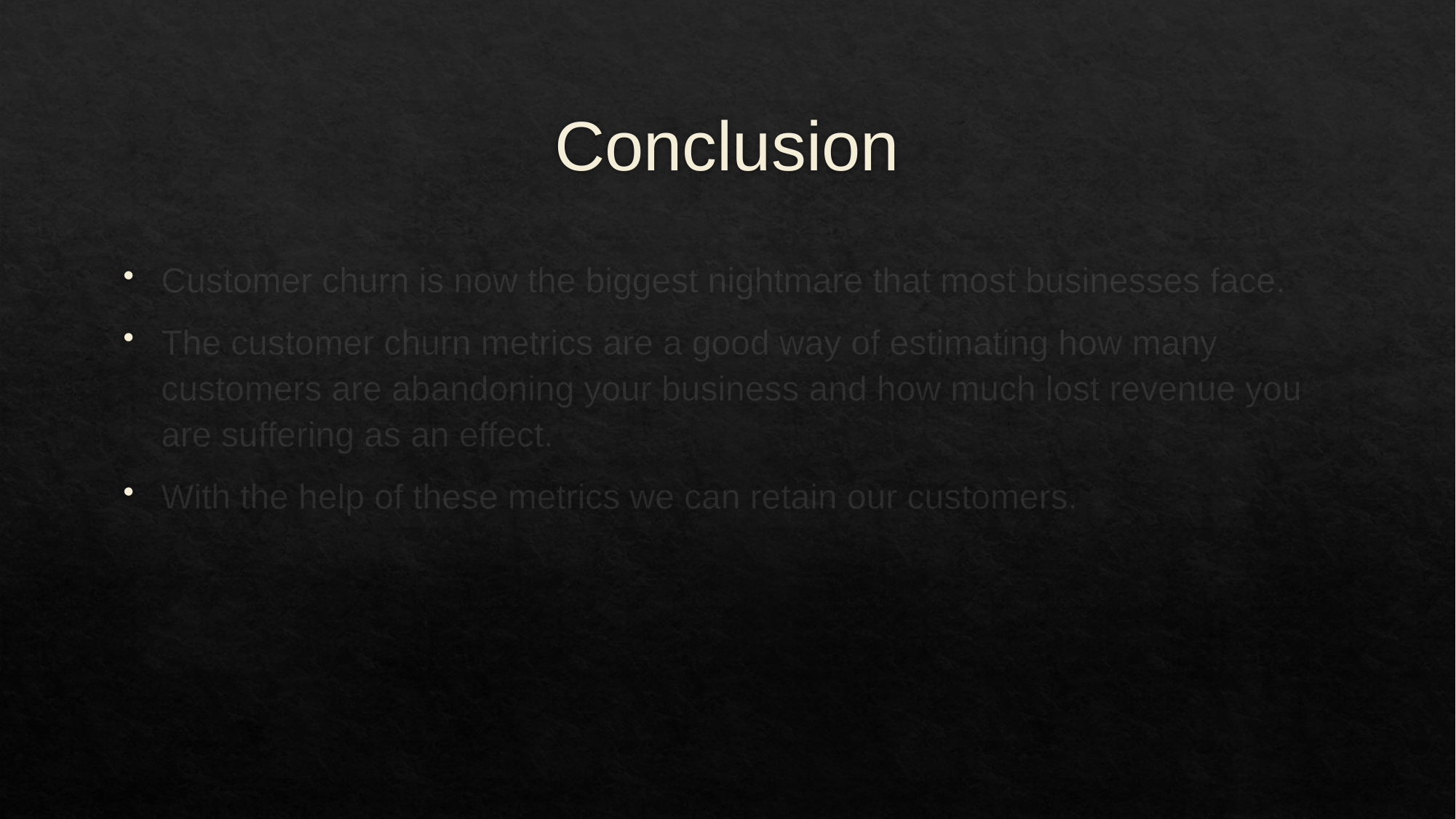

# Conclusion
Customer churn is now the biggest nightmare that most businesses face.
The customer churn metrics are a good way of estimating how many customers are abandoning your business and how much lost revenue you are suffering as an effect.
With the help of these metrics we can retain our customers.